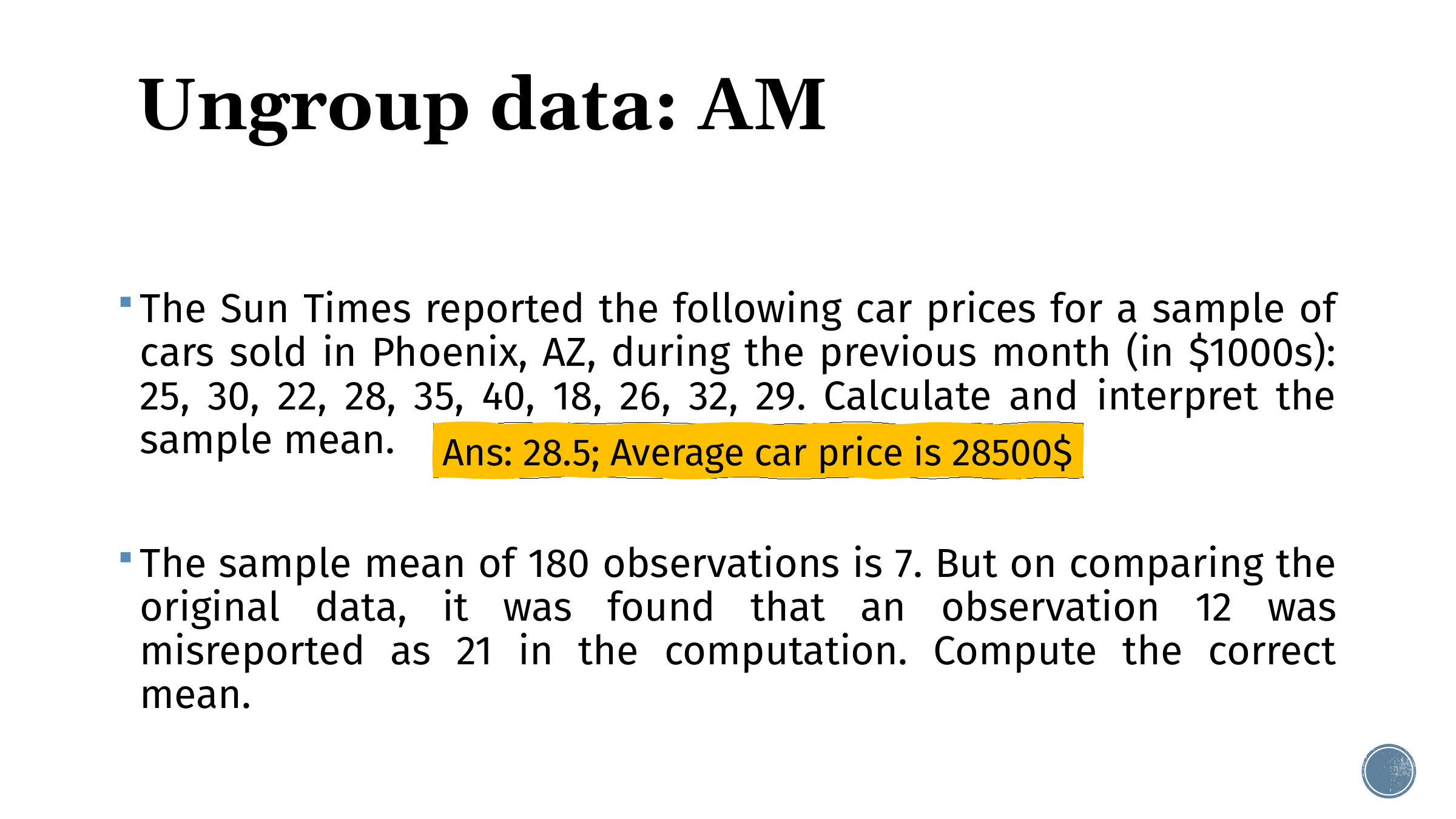

# Ungroup data: AM
The Sun Times reported the following car prices for a sample of cars sold in Phoenix, AZ, during the previous month (in $1000s): 25, 30, 22, 28, 35, 40, 18, 26, 32, 29. Calculate and interpret the sample mean.

The sample mean of 180 observations is 7. But on comparing the original data, it was found that an observation 12 was misreported as 21 in the computation. Compute the correct mean.
Ans: 28.5; Average car price is 28500$